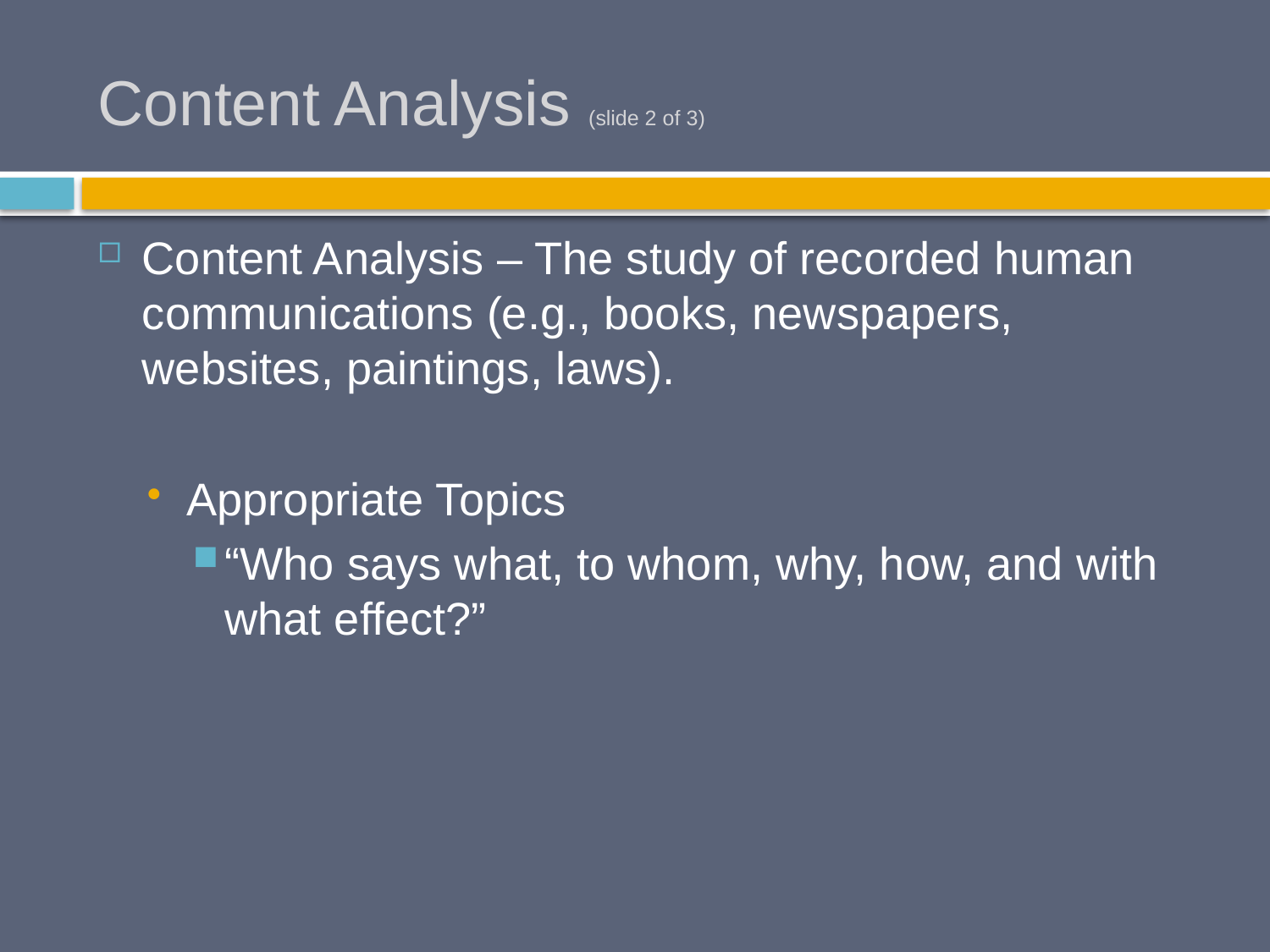

# Content Analysis (slide 2 of 3)
Content Analysis – The study of recorded human communications (e.g., books, newspapers, websites, paintings, laws).

Appropriate Topics
“Who says what, to whom, why, how, and with what effect?”